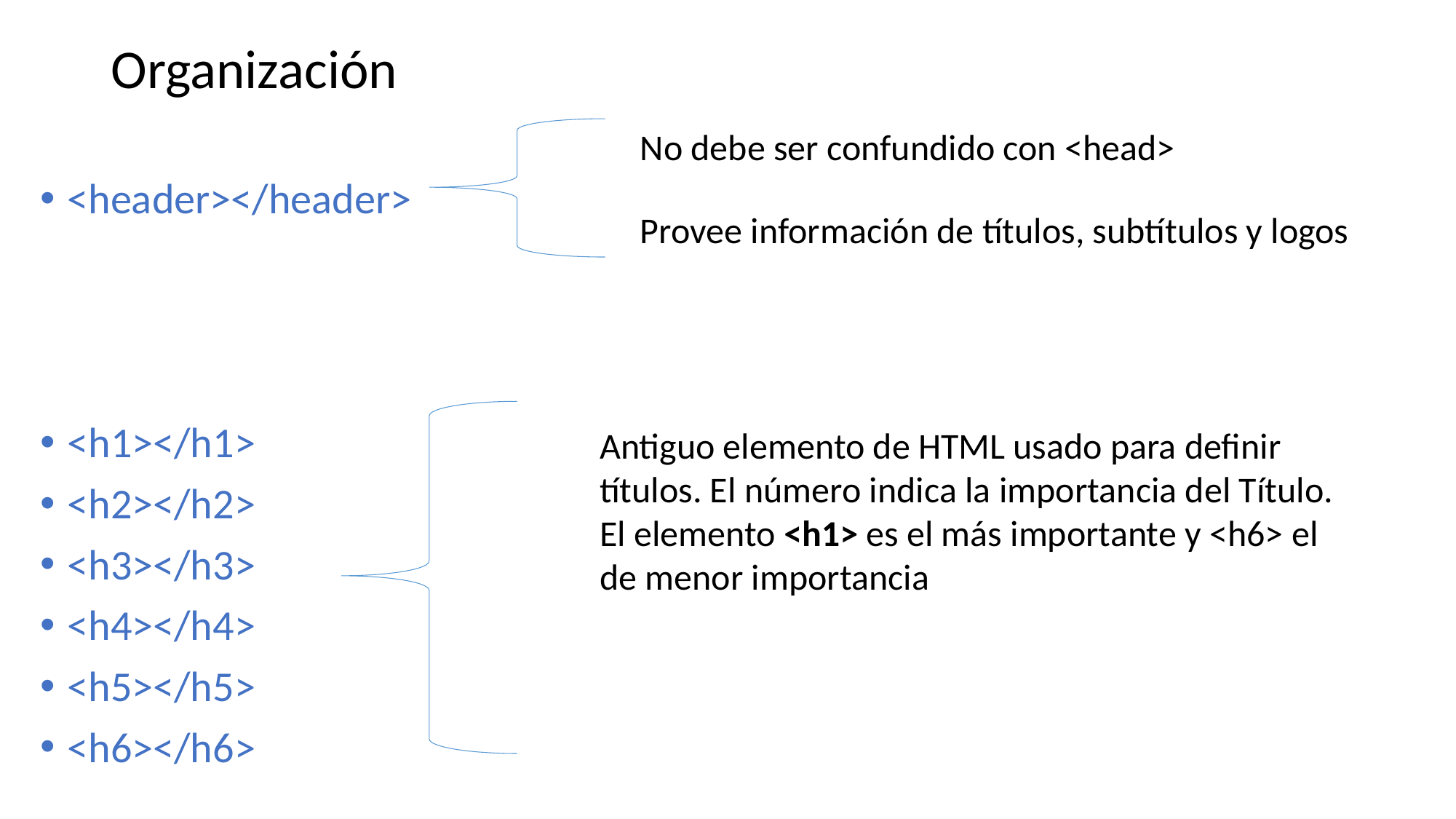

# Organización

<header></header>

<h1></h1>
<h2></h2>
<h3></h3>
<h4></h4>
<h5></h5>
<h6></h6>

No debe ser confundido con <head>
Provee información de títulos, subtítulos y logos

Antiguo elemento de HTML usado para definir títulos. El número indica la importancia del Título. El elemento <h1> es el más importante y <h6> el de menor importancia